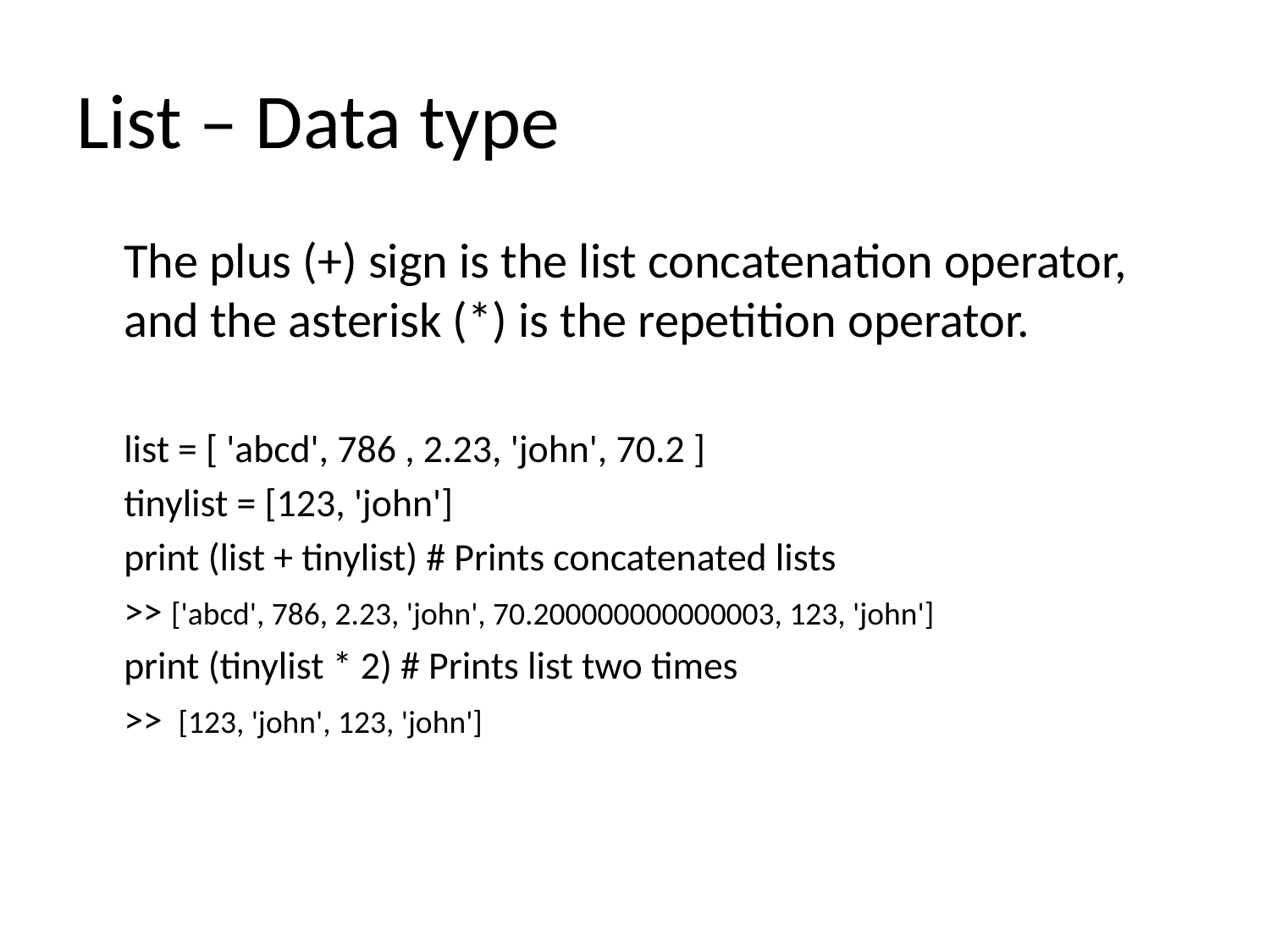

# List – Data type
	The plus (+) sign is the list concatenation operator, and the asterisk (*) is the repetition operator.

	list = [ 'abcd', 786 , 2.23, 'john', 70.2 ]
	tinylist = [123, 'john']
	print (list + tinylist) # Prints concatenated lists
	>> ['abcd', 786, 2.23, 'john', 70.200000000000003, 123, 'john']
	print (tinylist * 2) # Prints list two times
	>>  [123, 'john', 123, 'john']